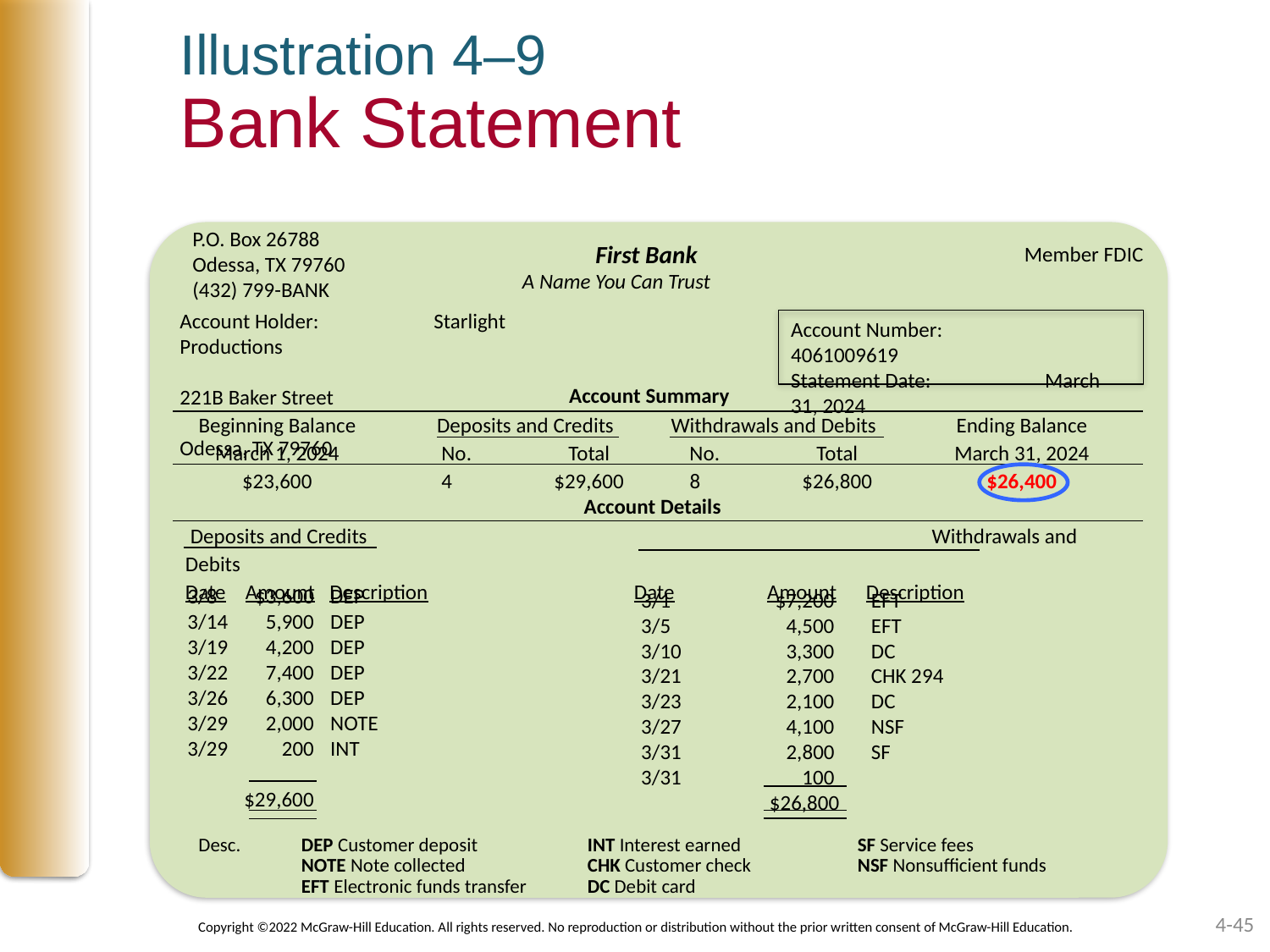

# Illustration 4–9 Bank Statement
P.O. Box 26788
Odessa, TX 79760
(432) 799-BANK

First Bank
A Name You Can Trust
Member FDIC
Account Holder: 	Starlight Productions
			221B Baker Street
			Odessa, TX 79760
Account Number: 	4061009619
Statement Date: 	March 31, 2024

Account Summary
Beginning Balance
March 1, 2024
$23,600
Deposits and Credits
No.   	Total
   4 	$29,600
Withdrawals and Debits
No. 	Total
   8 	$26,800
Ending Balance
March 31, 2024
$26,400

Account Details
 Deposits and Credits				                       Withdrawals and Debits
Date    Amount   Description 	                                        Date                   Amount      Description
3/8 	$3,600	DEP
3/14 	5,900	DEP
3/19 	4,200	DEP
3/22 	7,400	DEP
3/26 	6,300	DEP
3/29 	2,000	NOTE
3/29 	200	INT

	$29,600
3/1 	 	$7,200 	EFT
3/5 	 	4,500 	EFT
3/10 		3,300 	DC
3/21 		2,700 	CHK 294
3/23 	 	2,100 	DC
3/27 		4,100 	NSF
3/31		 2,800 	SF
3/31		 100
		$26,800
Desc. 	DEP Customer deposit 	INT Interest earned 	SF Service fees
	NOTE Note collected 	CHK Customer check 	NSF Nonsufficient funds
	EFT Electronic funds transfer 	DC Debit card
4-45
Copyright ©2022 McGraw-Hill Education. All rights reserved. No reproduction or distribution without the prior written consent of McGraw-Hill Education.